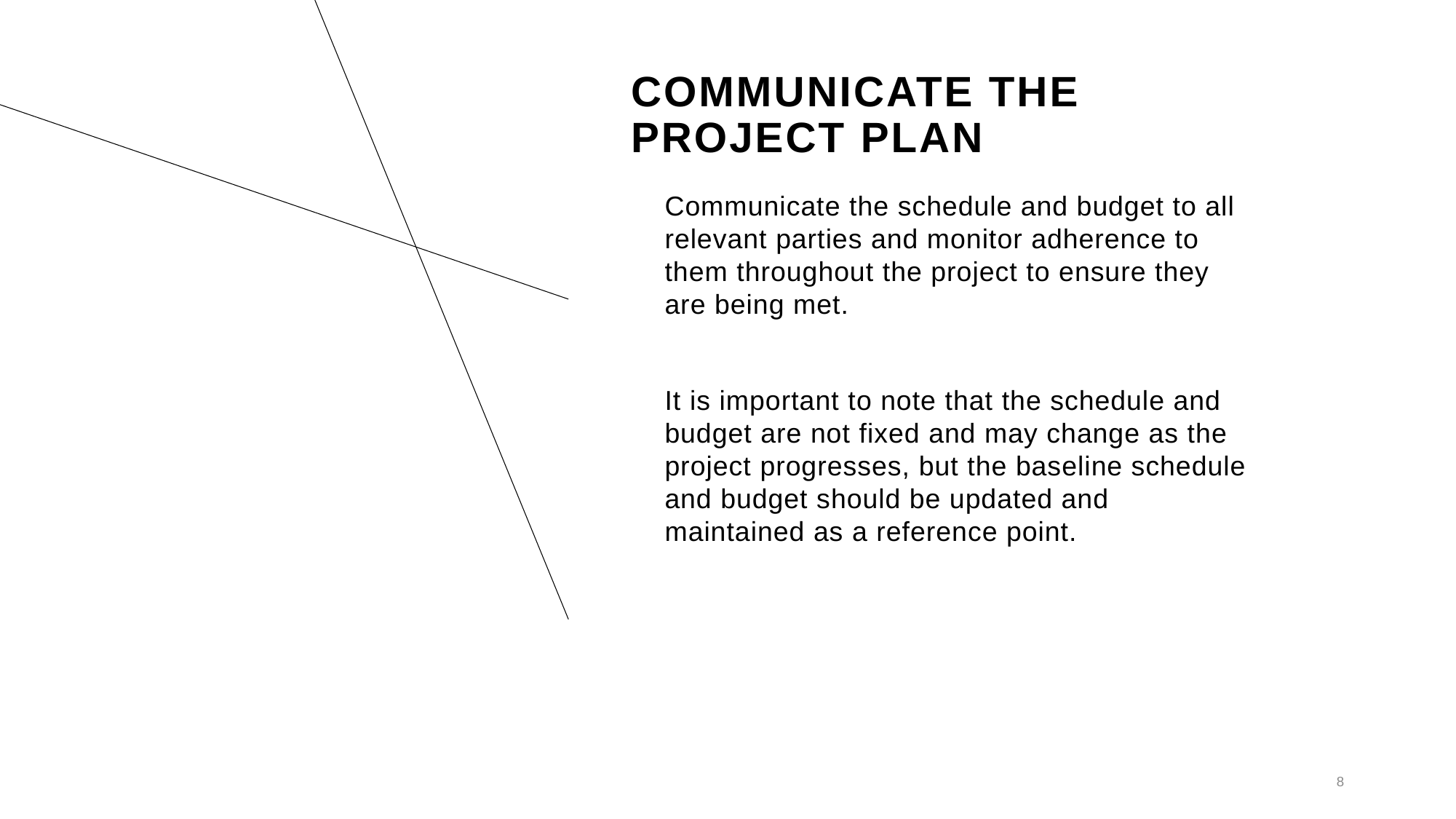

# Communicate the project plan
Communicate the schedule and budget to all relevant parties and monitor adherence to them throughout the project to ensure they are being met.

It is important to note that the schedule and budget are not fixed and may change as the project progresses, but the baseline schedule and budget should be updated and maintained as a reference point.
8